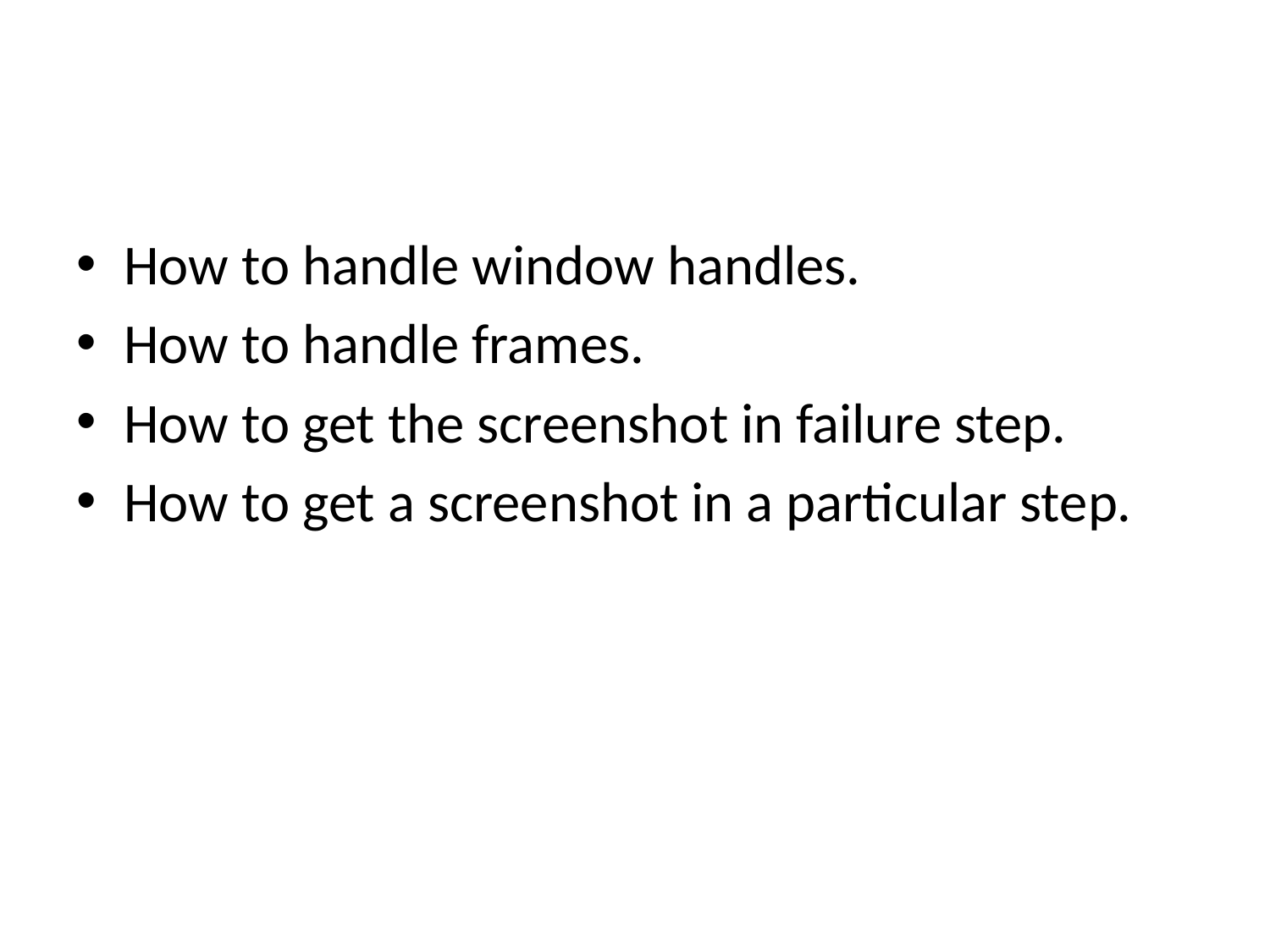

#
How to handle window handles.
How to handle frames.
How to get the screenshot in failure step.
How to get a screenshot in a particular step.